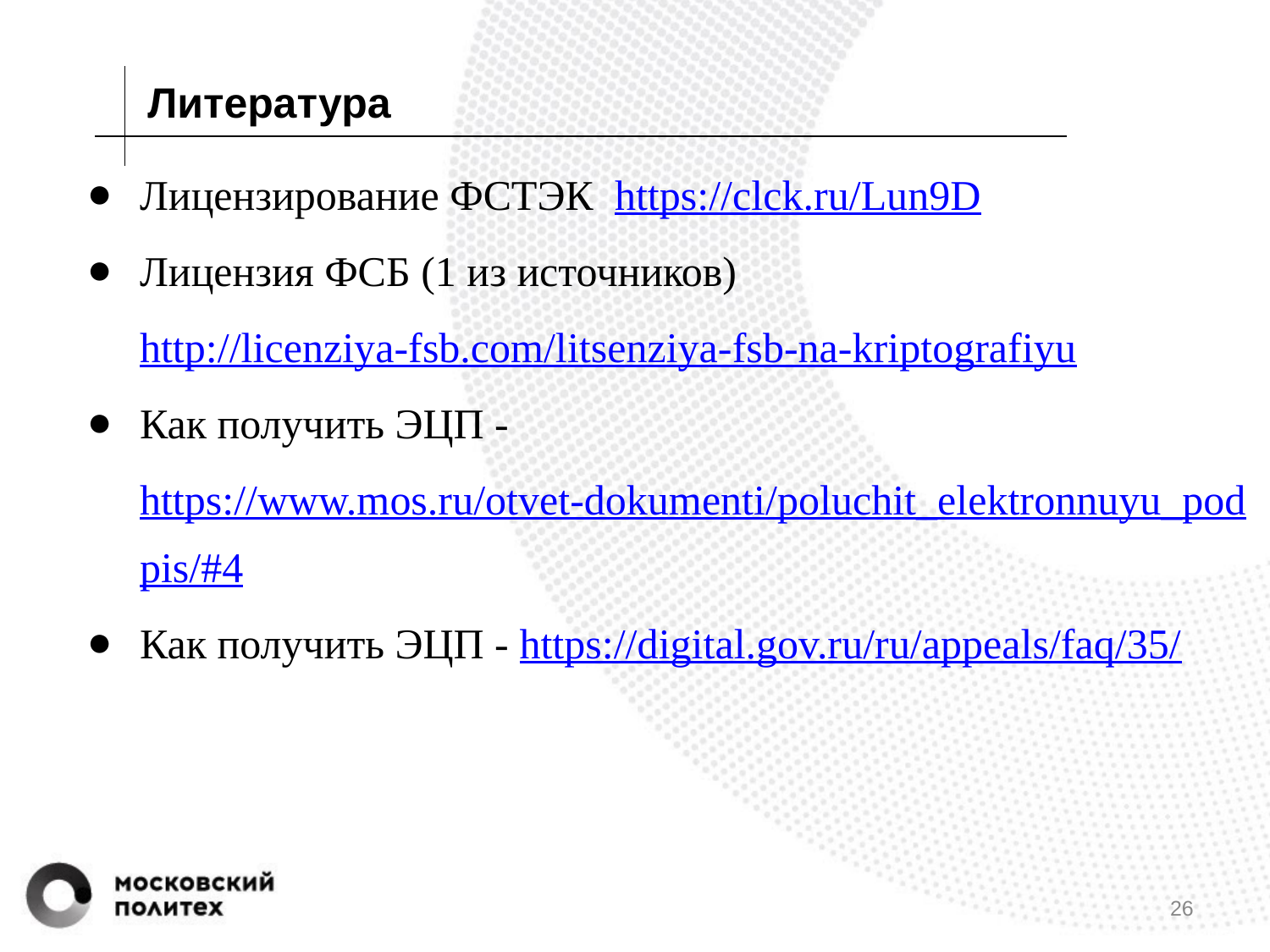

Литература
Лицензирование ФСТЭК  https://clck.ru/Lun9D
Лицензия ФСБ (1 из источников) http://licenziya-fsb.com/litsenziya-fsb-na-kriptografiyu
Как получить ЭЦП - https://www.mos.ru/otvet-dokumenti/poluchit_elektronnuyu_podpis/#4
Как получить ЭЦП - https://digital.gov.ru/ru/appeals/faq/35/
#
26